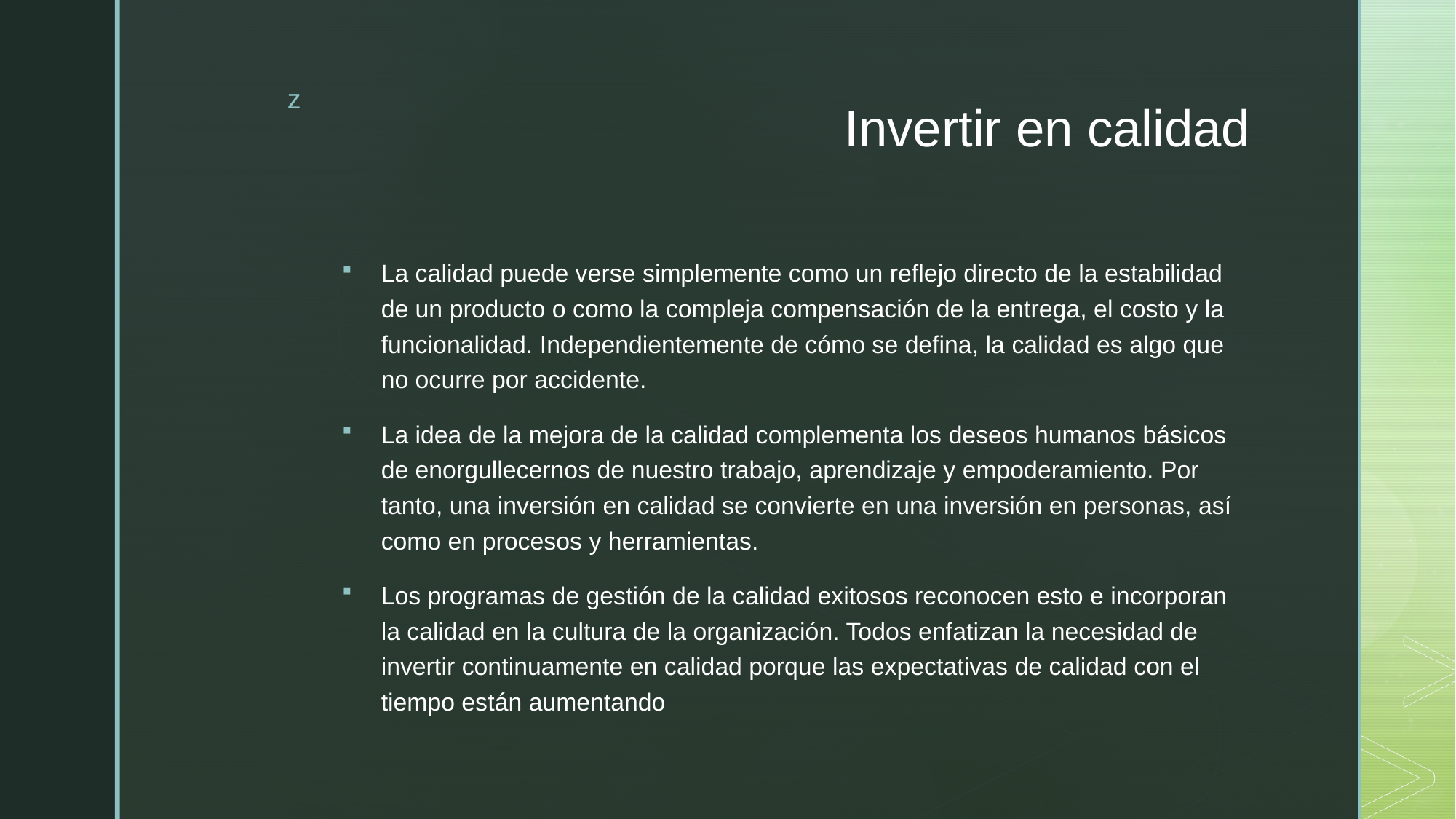

# Invertir en calidad
La calidad puede verse simplemente como un reflejo directo de la estabilidad de un producto o como la compleja compensación de la entrega, el costo y la funcionalidad. Independientemente de cómo se defina, la calidad es algo que no ocurre por accidente.
La idea de la mejora de la calidad complementa los deseos humanos básicos de enorgullecernos de nuestro trabajo, aprendizaje y empoderamiento. Por tanto, una inversión en calidad se convierte en una inversión en personas, así como en procesos y herramientas.
Los programas de gestión de la calidad exitosos reconocen esto e incorporan la calidad en la cultura de la organización. Todos enfatizan la necesidad de invertir continuamente en calidad porque las expectativas de calidad con el tiempo están aumentando